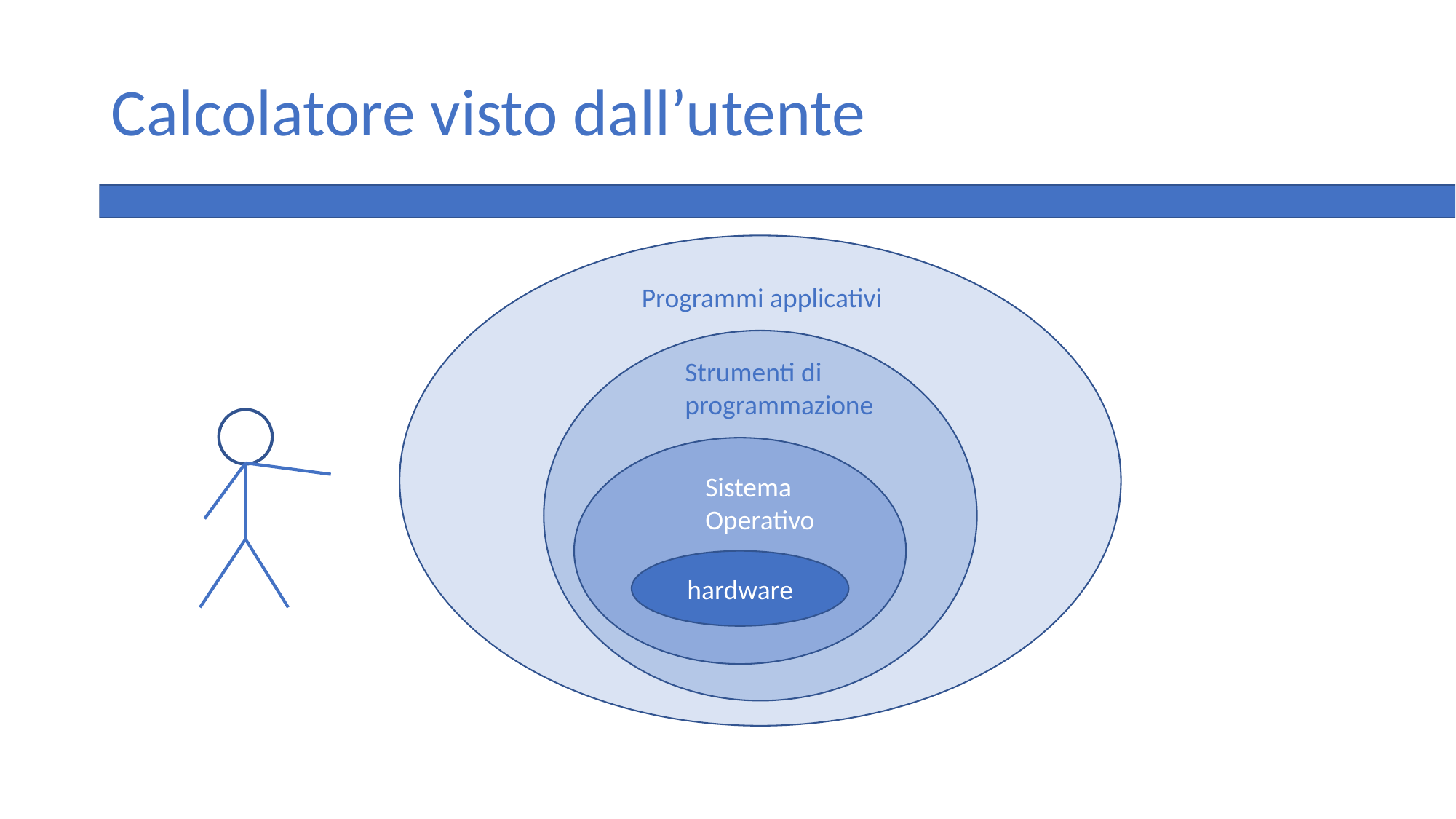

# Calcolatore visto dall’utente

Programmi applicativi

Strumenti di programmazione

Sistema Operativo
hardware